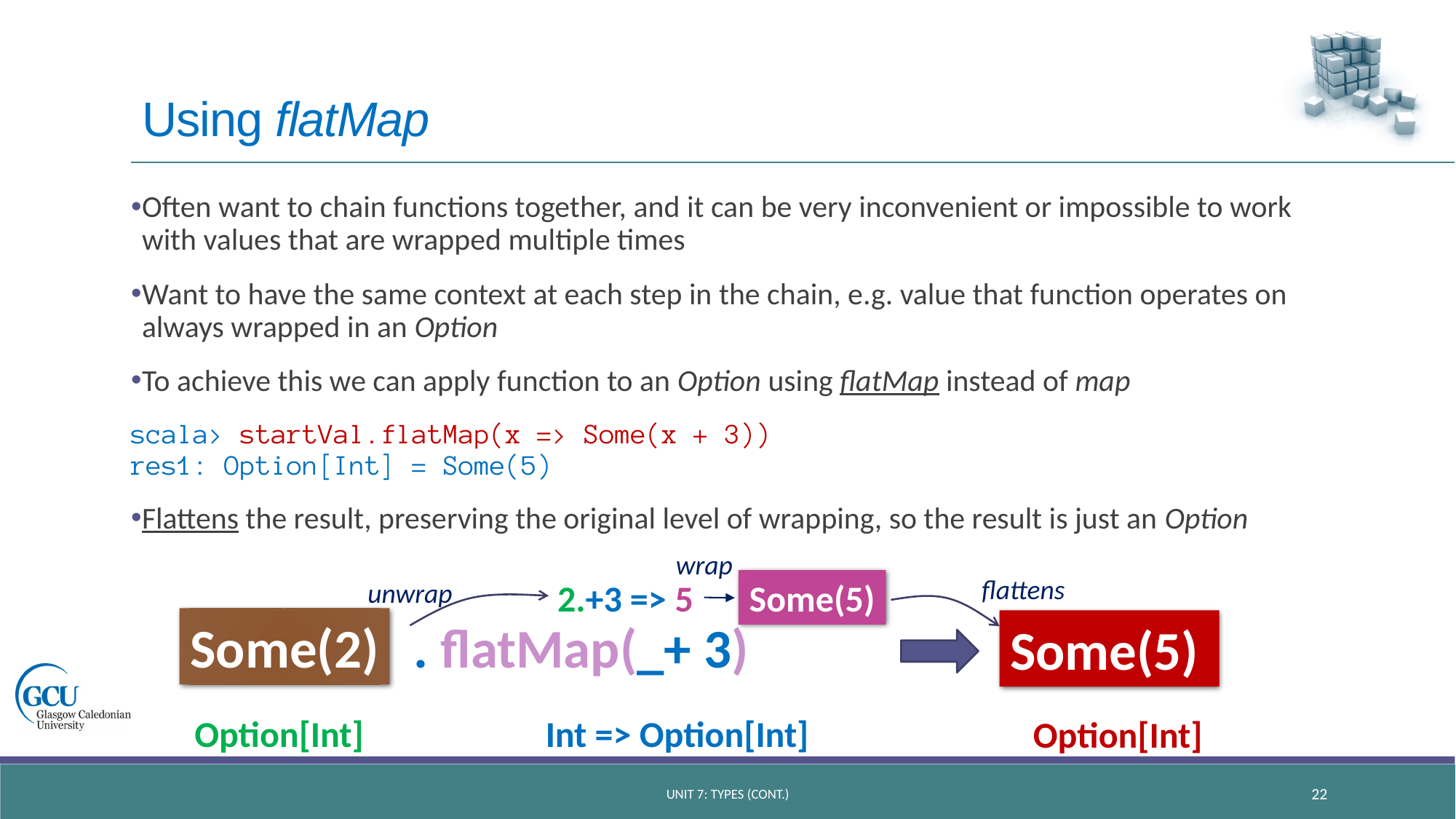

# Using flatMap
Often want to chain functions together, and it can be very inconvenient or impossible to work with values that are wrapped multiple times
Want to have the same context at each step in the chain, e.g. value that function operates on always wrapped in an Option
To achieve this we can apply function to an Option using flatMap instead of map
scala> startVal.flatMap(x => Some(x + 3))
res1: Option[Int] = Some(5)
Flattens the result, preserving the original level of wrapping, so the result is just an Option
wrap
flattens
Some(5)
2.+3 => 5
unwrap

Some(2)
. flatMap(_+ 3)
Some(5)

Option[Int]
Int => Option[Int]
Option[Int]
unit 7: types (CONT.)
22